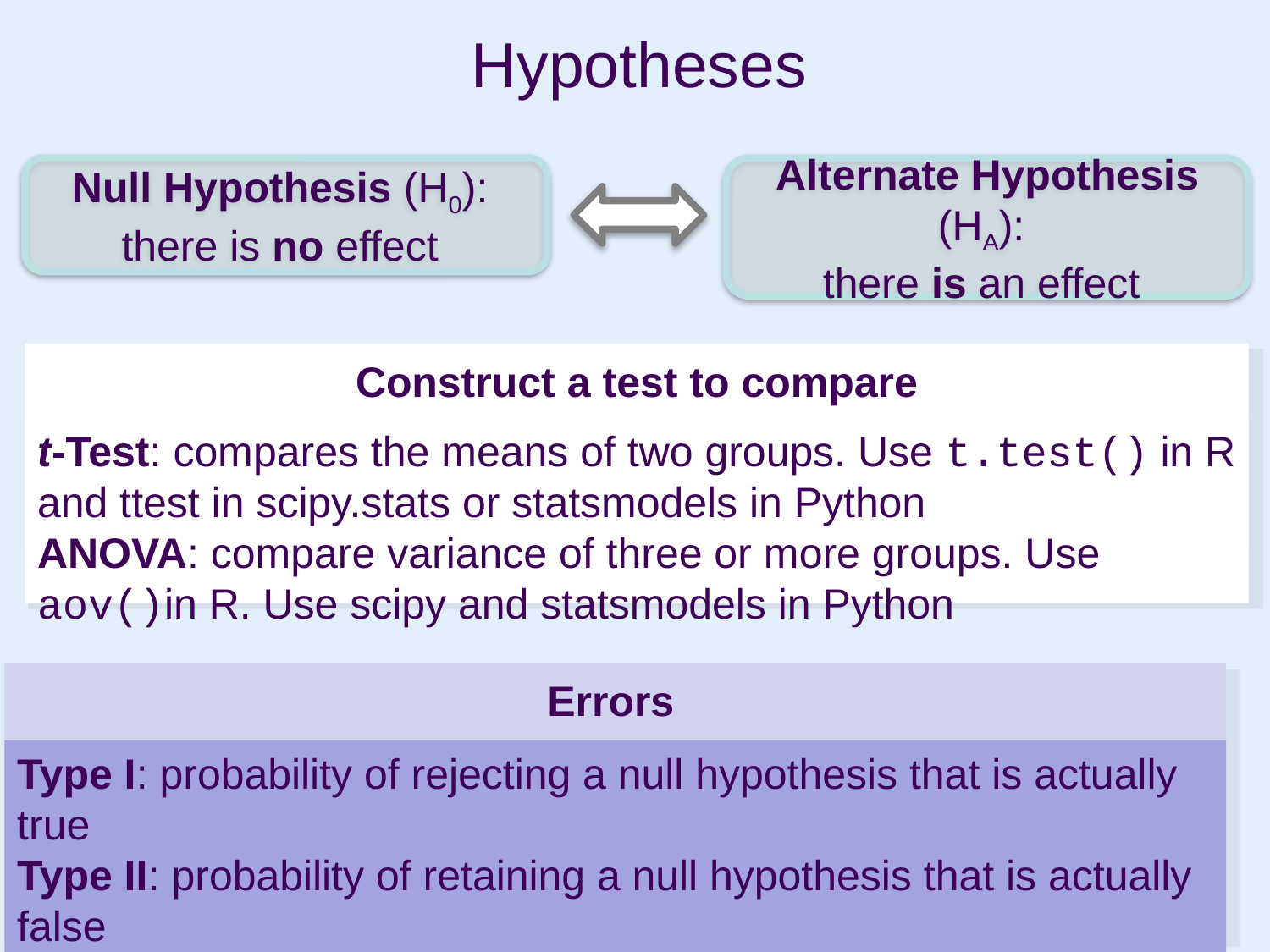

# Hypotheses
Null Hypothesis (H0):
there is no effect
Alternate Hypothesis (HA):
there is an effect

Construct a test to compare
t-Test: compares the means of two groups. Use t.test() in R and ttest in scipy.stats or statsmodels in Python
ANOVA: compare variance of three or more groups. Use aov()in R. Use scipy and statsmodels in Python
Errors

Type I: probability of rejecting a null hypothesis that is actually true
Type II: probability of retaining a null hypothesis that is actually false